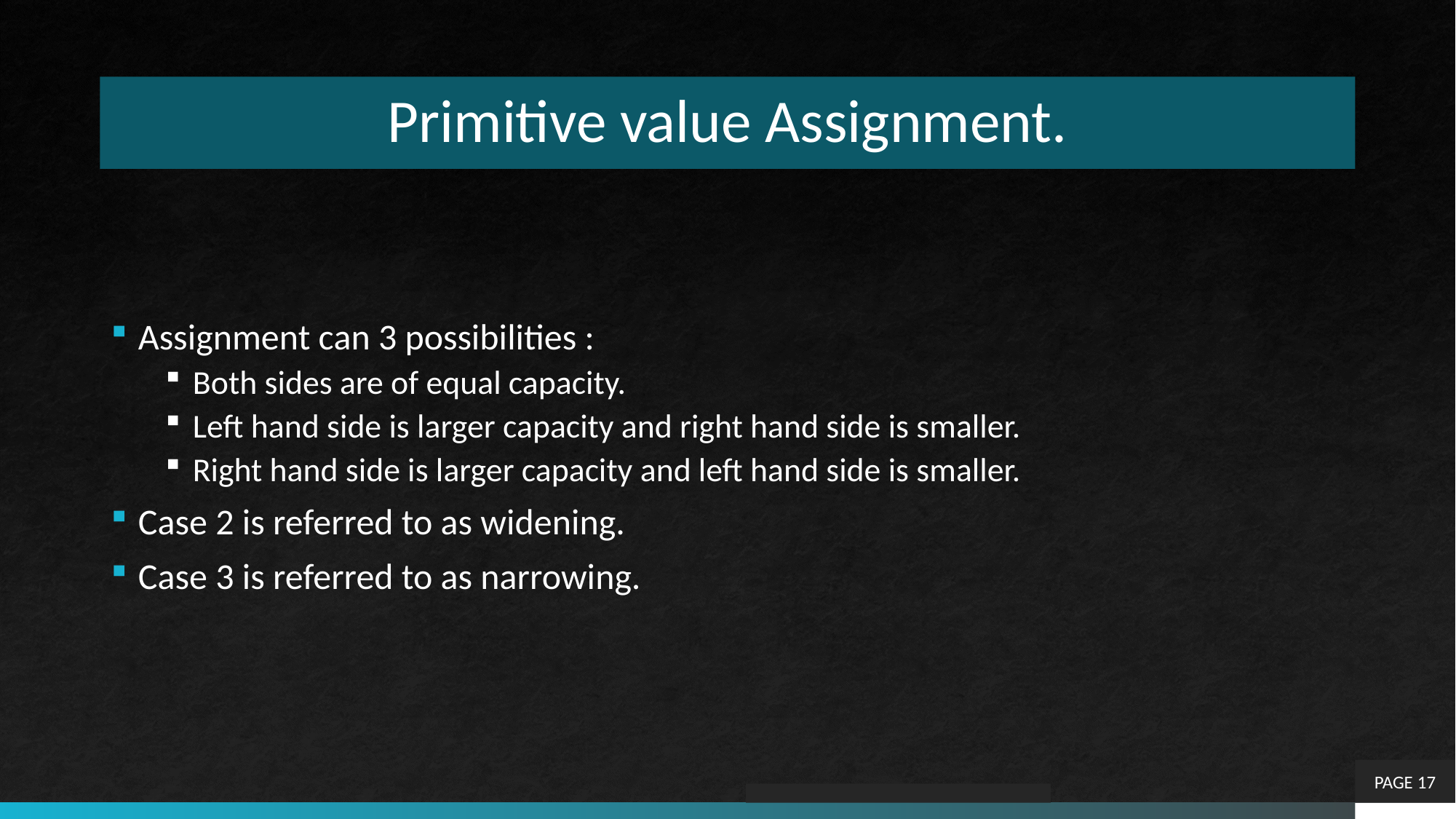

# Primitive value Assignment.

Assignment can 3 possibilities :
Both sides are of equal capacity.
Left hand side is larger capacity and right hand side is smaller.
Right hand side is larger capacity and left hand side is smaller.
Case 2 is referred to as widening.
Case 3 is referred to as narrowing.
PAGE 17